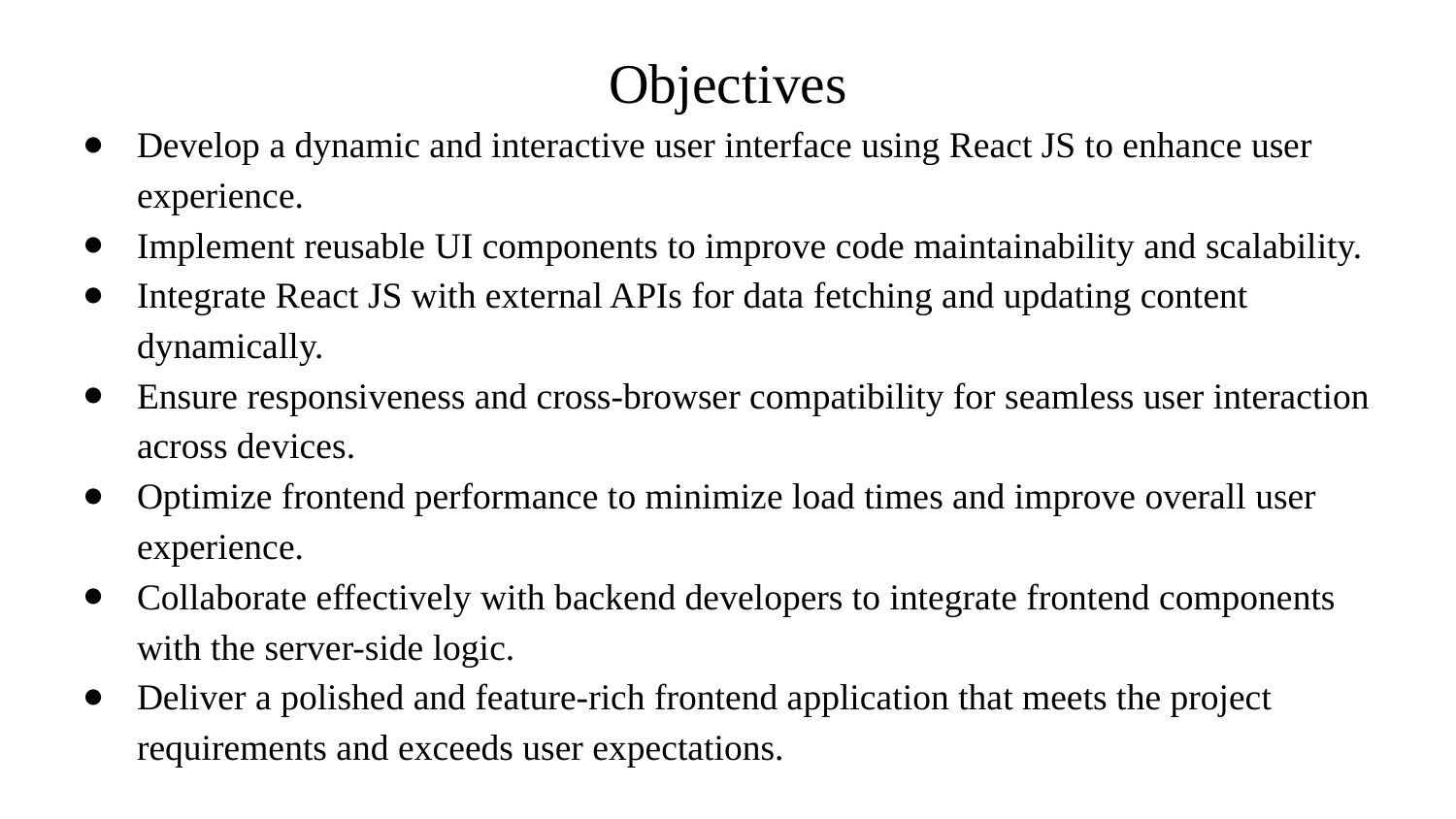

# Objectives
Develop a dynamic and interactive user interface using React JS to enhance user experience.
Implement reusable UI components to improve code maintainability and scalability.
Integrate React JS with external APIs for data fetching and updating content dynamically.
Ensure responsiveness and cross-browser compatibility for seamless user interaction across devices.
Optimize frontend performance to minimize load times and improve overall user experience.
Collaborate effectively with backend developers to integrate frontend components with the server-side logic.
Deliver a polished and feature-rich frontend application that meets the project requirements and exceeds user expectations.